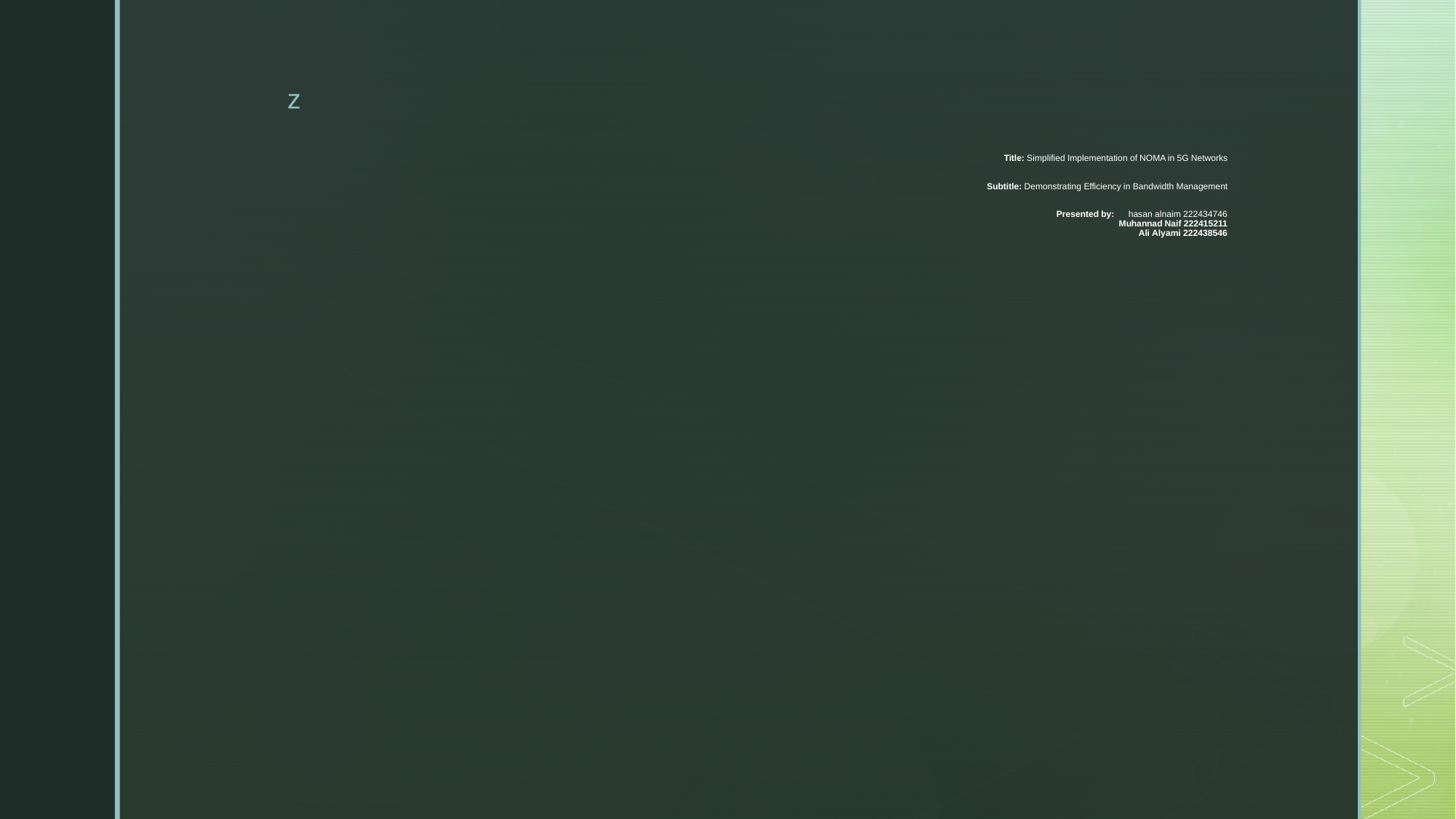

# Title: Simplified Implementation of NOMA in 5G Networks Subtitle: Demonstrating Efficiency in Bandwidth Management Presented by:      hasan alnaim 222434746 Muhannad Naif 222415211 Ali Alyami 222438546